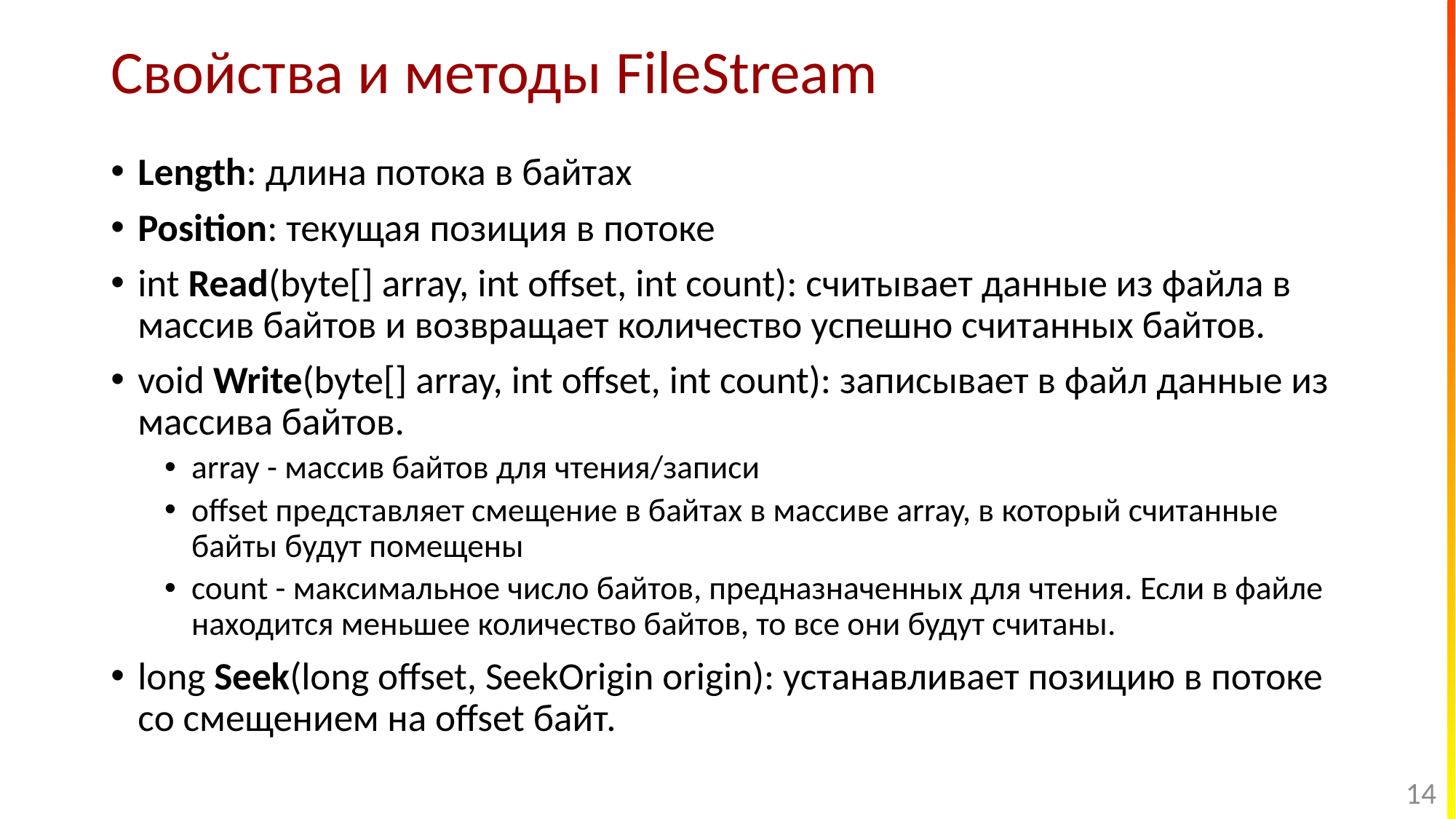

# Свойства и методы FileStream
Length: длина потока в байтах
Position: текущая позиция в потоке
int Read(byte[] array, int offset, int count): считывает данные из файла в массив байтов и возвращает количество успешно считанных байтов.
void Write(byte[] array, int offset, int count): записывает в файл данные из массива байтов.
array - массив байтов для чтения/записи
offset представляет смещение в байтах в массиве array, в который считанные байты будут помещены
count - максимальное число байтов, предназначенных для чтения. Если в файле находится меньшее количество байтов, то все они будут считаны.
long Seek(long offset, SeekOrigin origin): устанавливает позицию в потоке со смещением на offset байт.
14